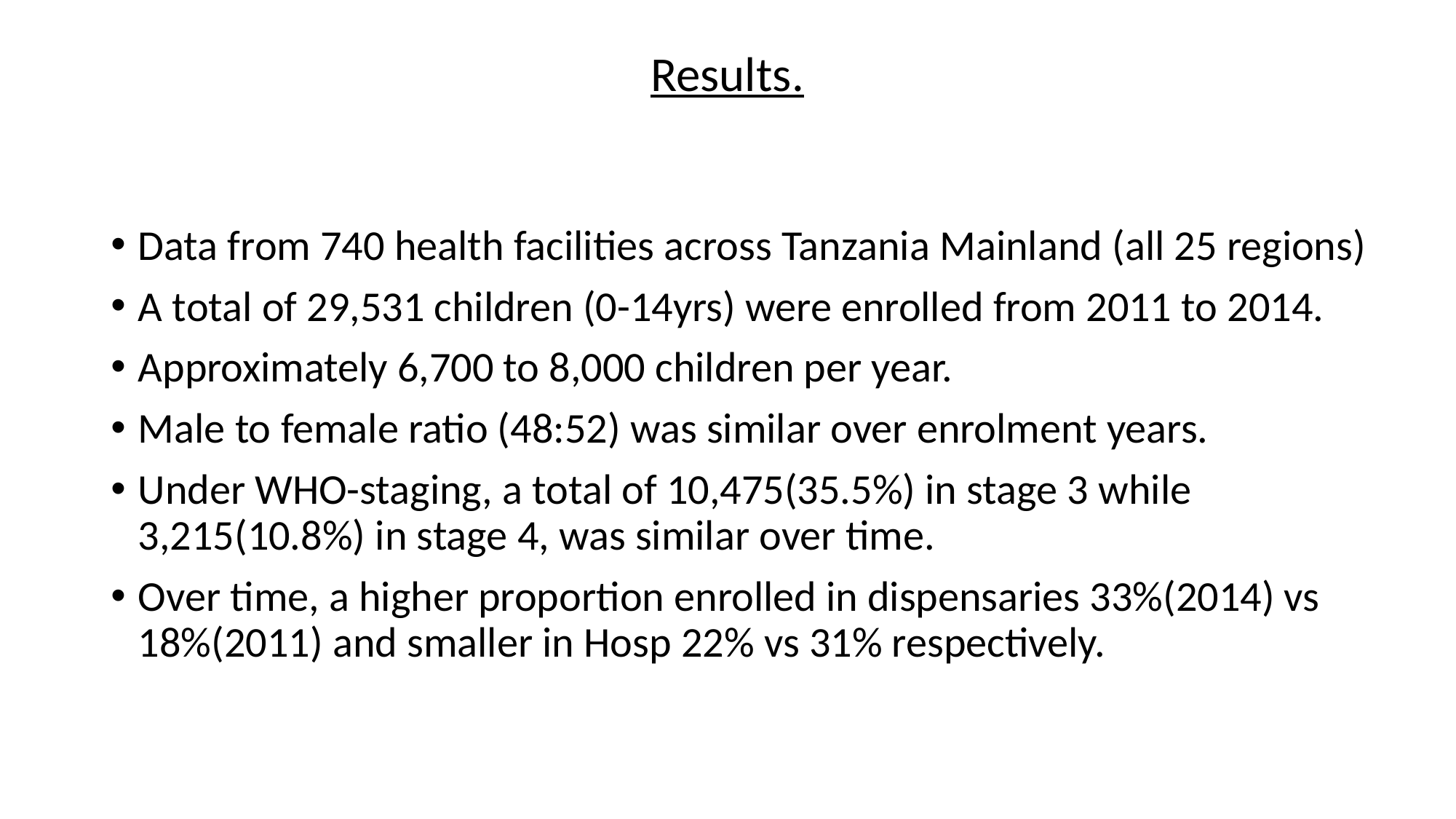

# Results.
Data from 740 health facilities across Tanzania Mainland (all 25 regions)
A total of 29,531 children (0-14yrs) were enrolled from 2011 to 2014.
Approximately 6,700 to 8,000 children per year.
Male to female ratio (48:52) was similar over enrolment years.
Under WHO-staging, a total of 10,475(35.5%) in stage 3 while 3,215(10.8%) in stage 4, was similar over time.
Over time, a higher proportion enrolled in dispensaries 33%(2014) vs 18%(2011) and smaller in Hosp 22% vs 31% respectively.